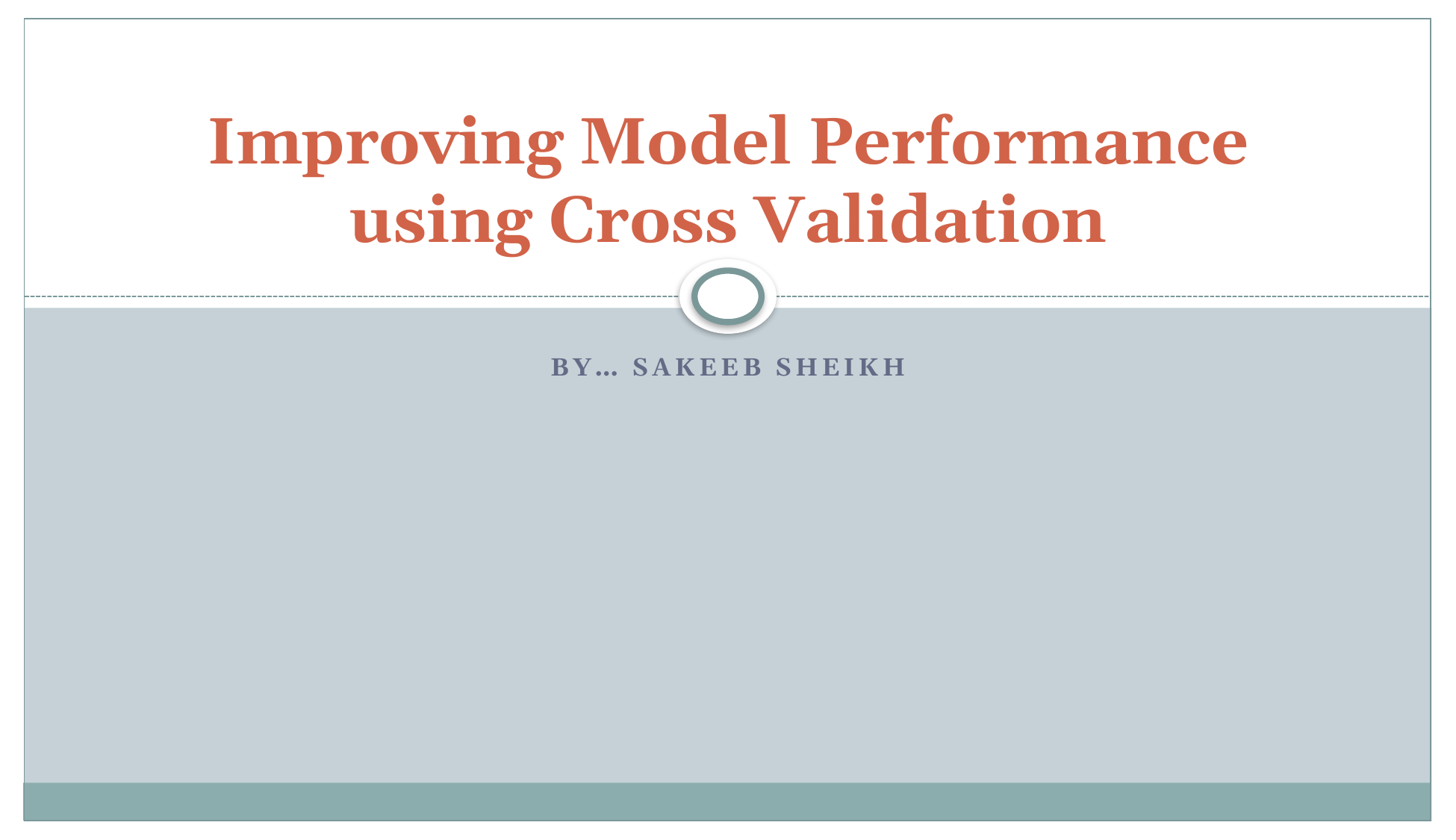

# Improving Model Performance using Cross Validation
By… Sakeeb sheikh